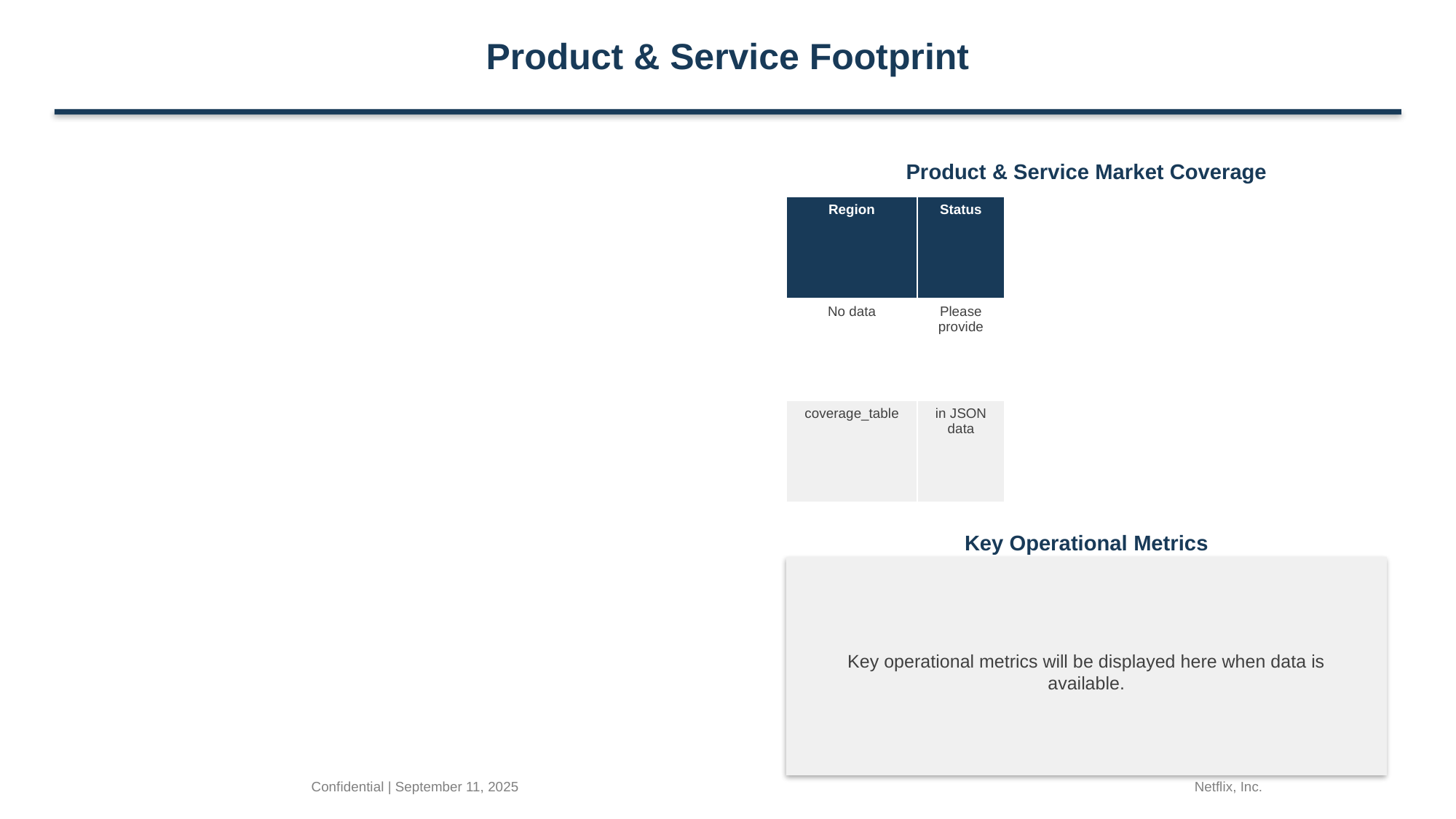

Product & Service Footprint

Product & Service Market Coverage
| Region | Status |
| --- | --- |
| No data | Please provide |
| coverage\_table | in JSON data |
Key Operational Metrics

Key operational metrics will be displayed here when data is available.
Confidential | September 11, 2025
Netflix, Inc.